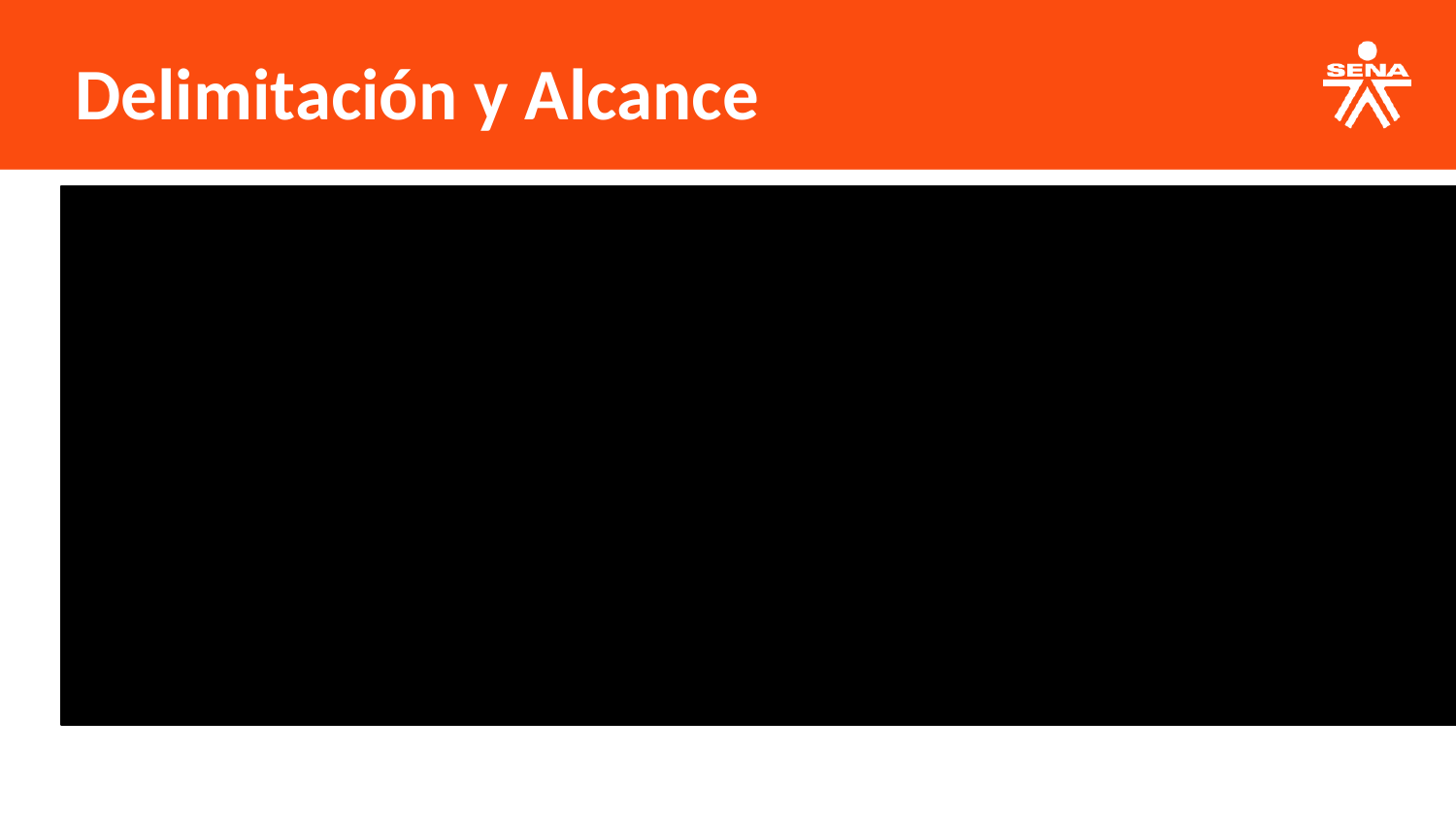

Delimitación y Alcance
FOS
Alcance
-Sistema de información web
-Generar registros precisos de información
-Apoyar la planeación en cuanto a las ordenes de venta e inventario
Delimitación
-No se va a relacionar con los recursos económicos de la empresa
-No involucra gestión de talento humano
-No implementa sistemas de pagos en línea